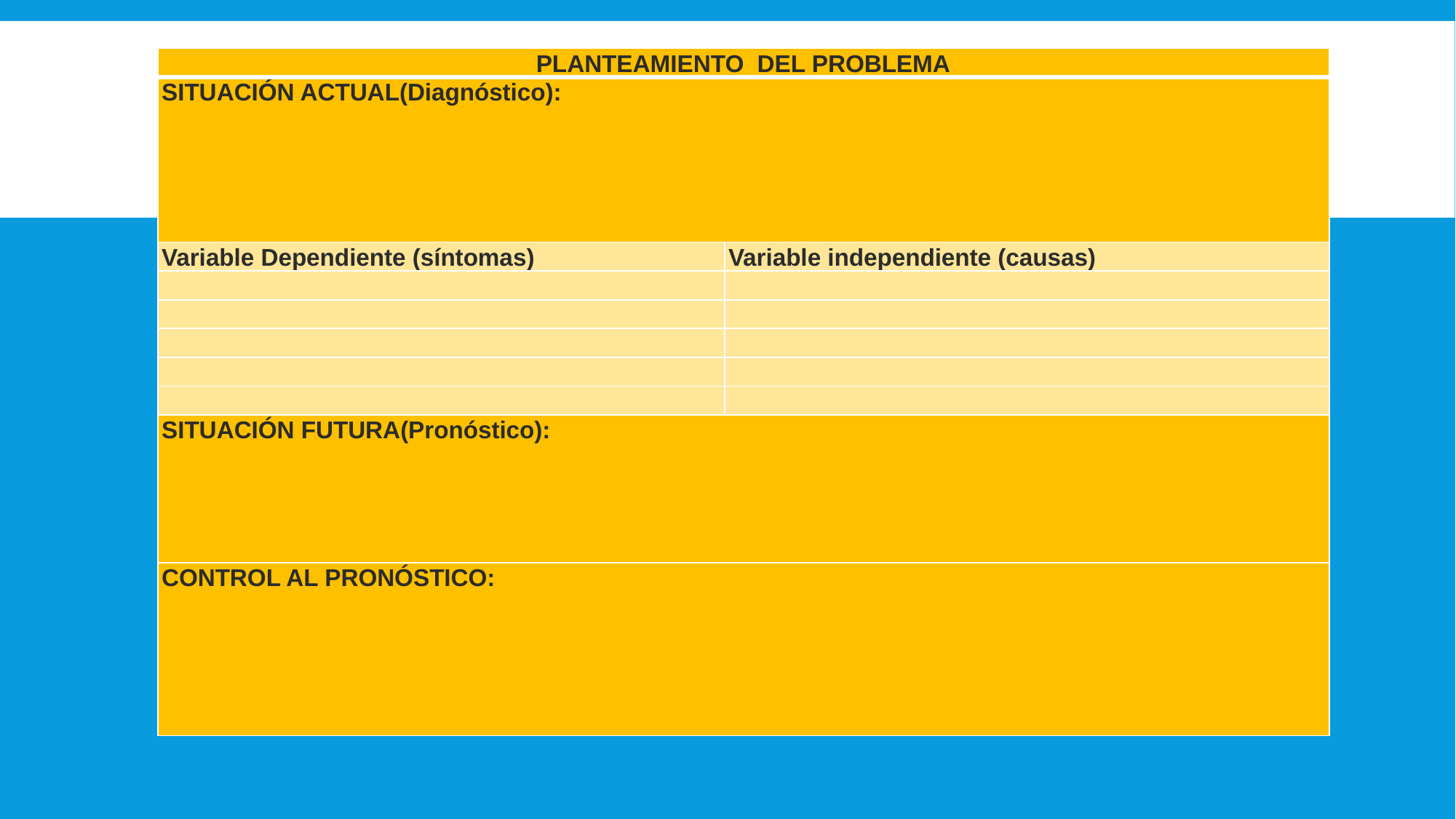

| PLANTEAMIENTO DEL PROBLEMA |  |
| --- | --- |
| SITUACIÓN ACTUAL(Diagnóstico): |  |
| Variable Dependiente (síntomas) | Variable independiente (causas) |
|  |  |
|  |  |
|  |  |
|  |  |
|  |  |
| SITUACIÓN FUTURA(Pronóstico): |  |
| CONTROL AL PRONÓSTICO: |  |